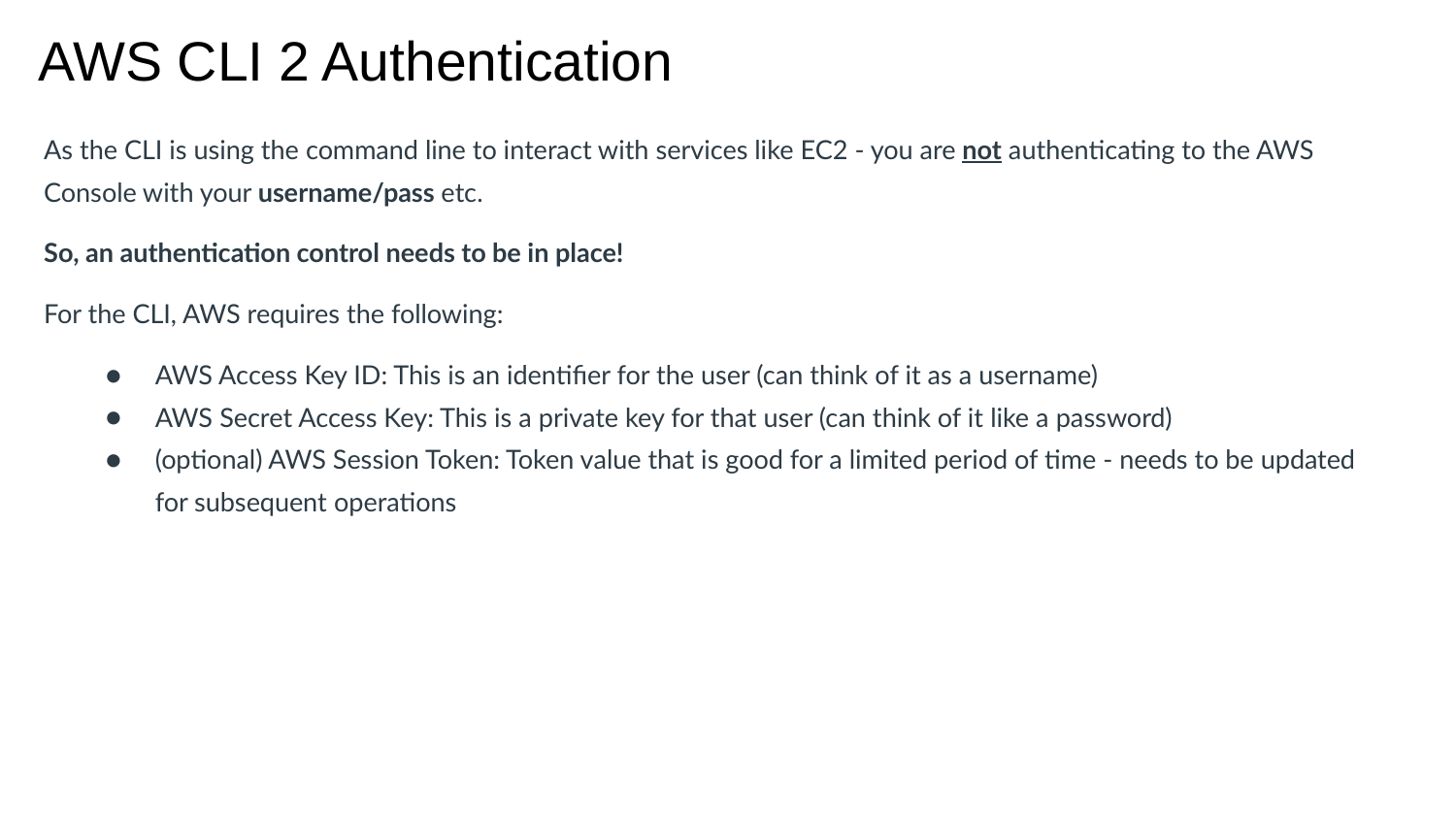

# AWS CLI 2 Authentication
As the CLI is using the command line to interact with services like EC2 - you are not authenticating to the AWS Console with your username/pass etc.
So, an authentication control needs to be in place!
For the CLI, AWS requires the following:
AWS Access Key ID: This is an identifier for the user (can think of it as a username)
AWS Secret Access Key: This is a private key for that user (can think of it like a password)
(optional) AWS Session Token: Token value that is good for a limited period of time - needs to be updated for subsequent operations